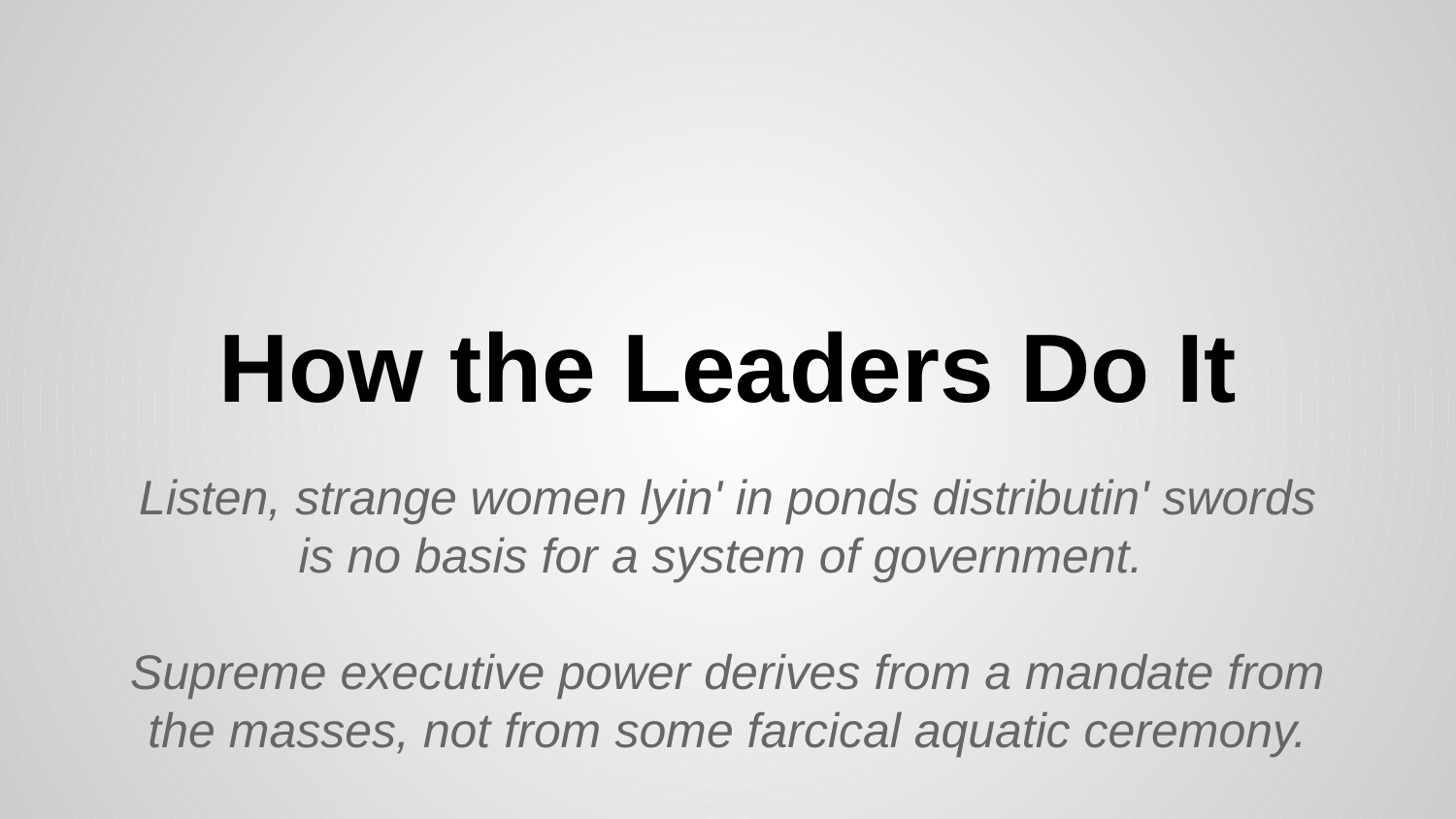

# How the Leaders Do It
Listen, strange women lyin' in ponds distributin' swords is no basis for a system of government.

Supreme executive power derives from a mandate from the masses, not from some farcical aquatic ceremony.